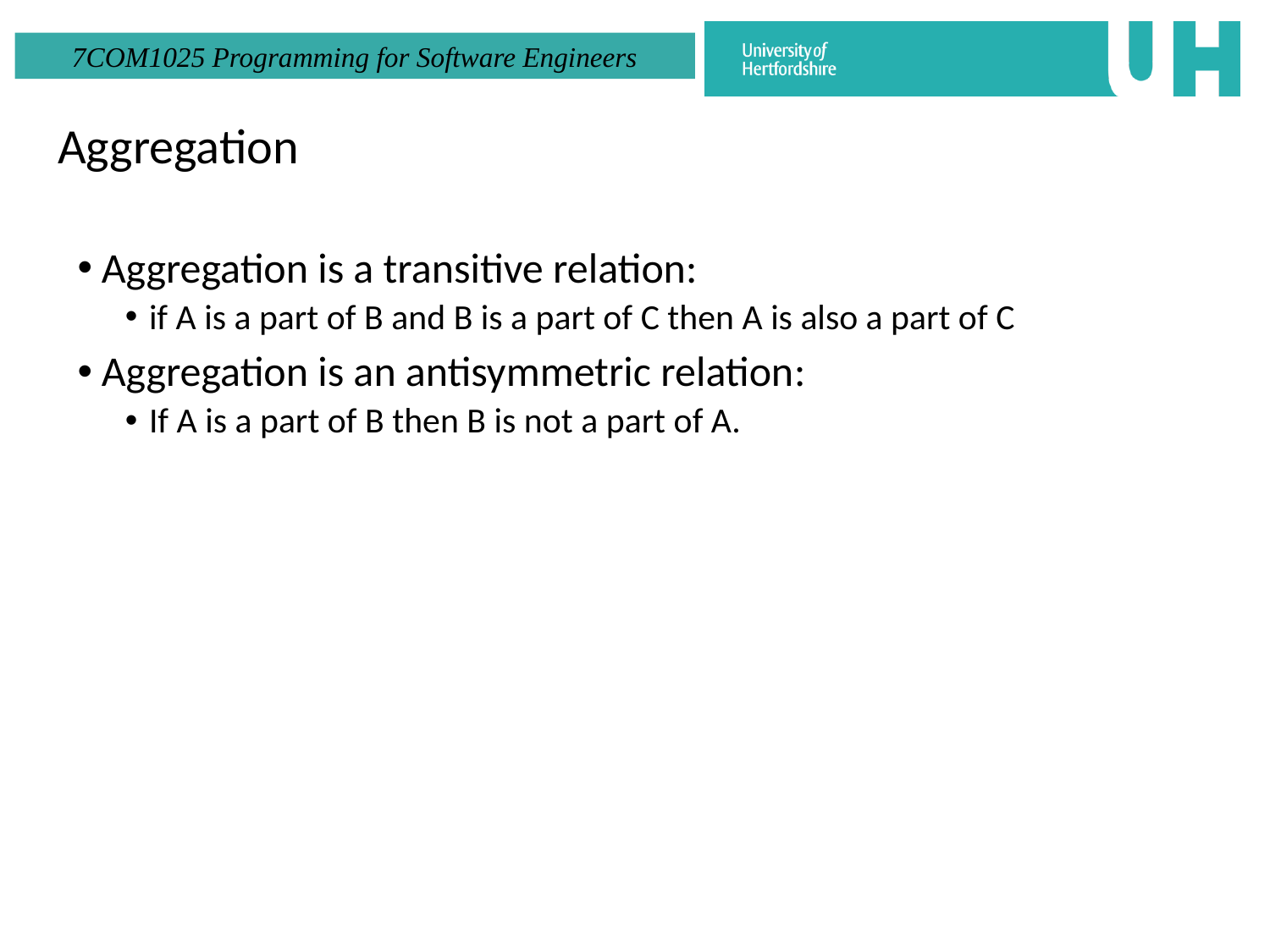

# Aggregation
Aggregation is a transitive relation:
if A is a part of B and B is a part of C then A is also a part of C
Aggregation is an antisymmetric relation:
If A is a part of B then B is not a part of A.